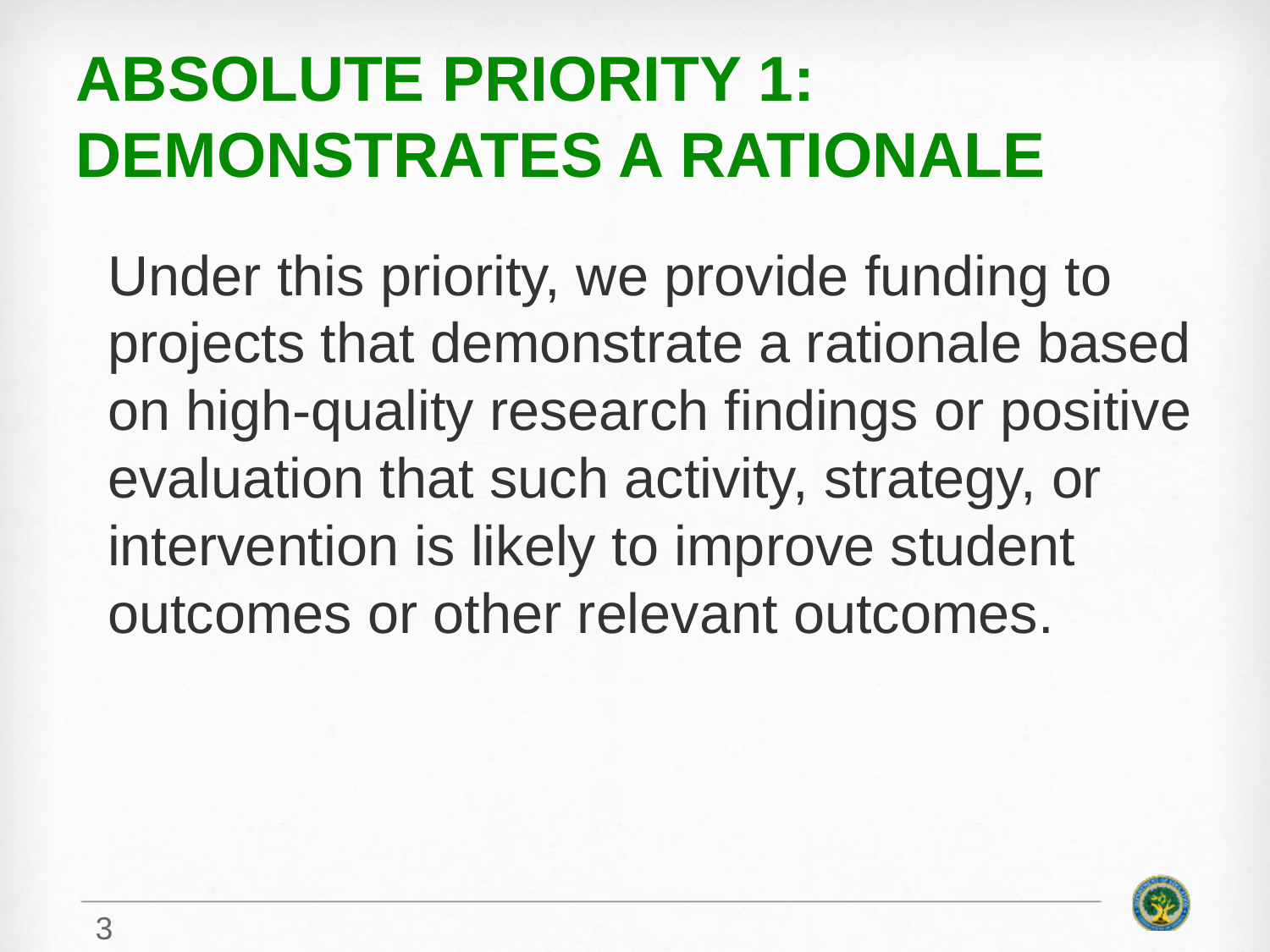

# ABSOLUTE PRIORITY 1: Demonstrates a rationale
Under this priority, we provide funding to projects that demonstrate a rationale based on high-quality research findings or positive evaluation that such activity, strategy, or intervention is likely to improve student outcomes or other relevant outcomes.

3